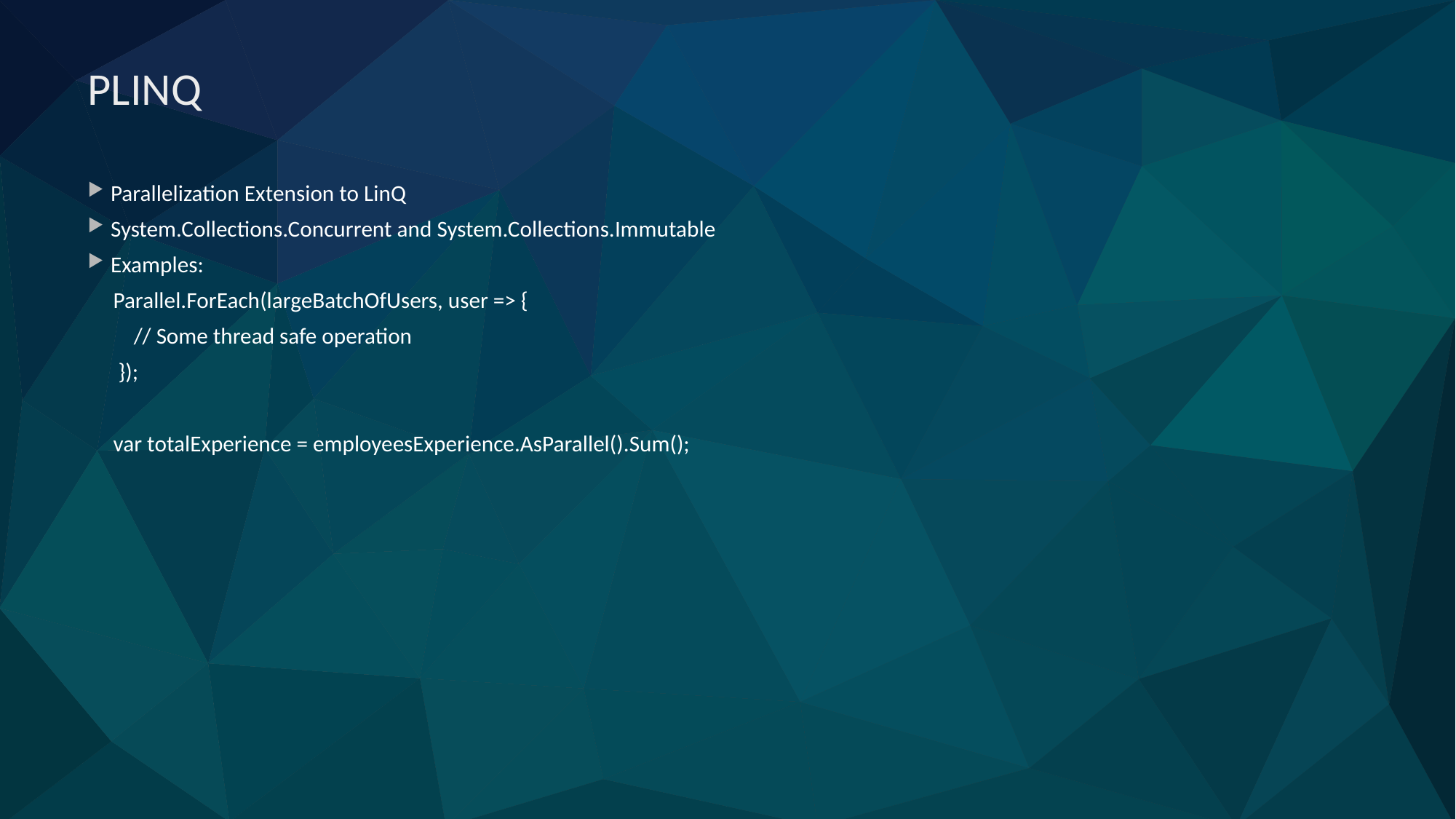

# PLINQ
Parallelization Extension to LinQ
System.Collections.Concurrent and System.Collections.Immutable
Examples:
     Parallel.ForEach(largeBatchOfUsers, user => {
         // Some thread safe operation
      });

     var totalExperience = employeesExperience.AsParallel().Sum();